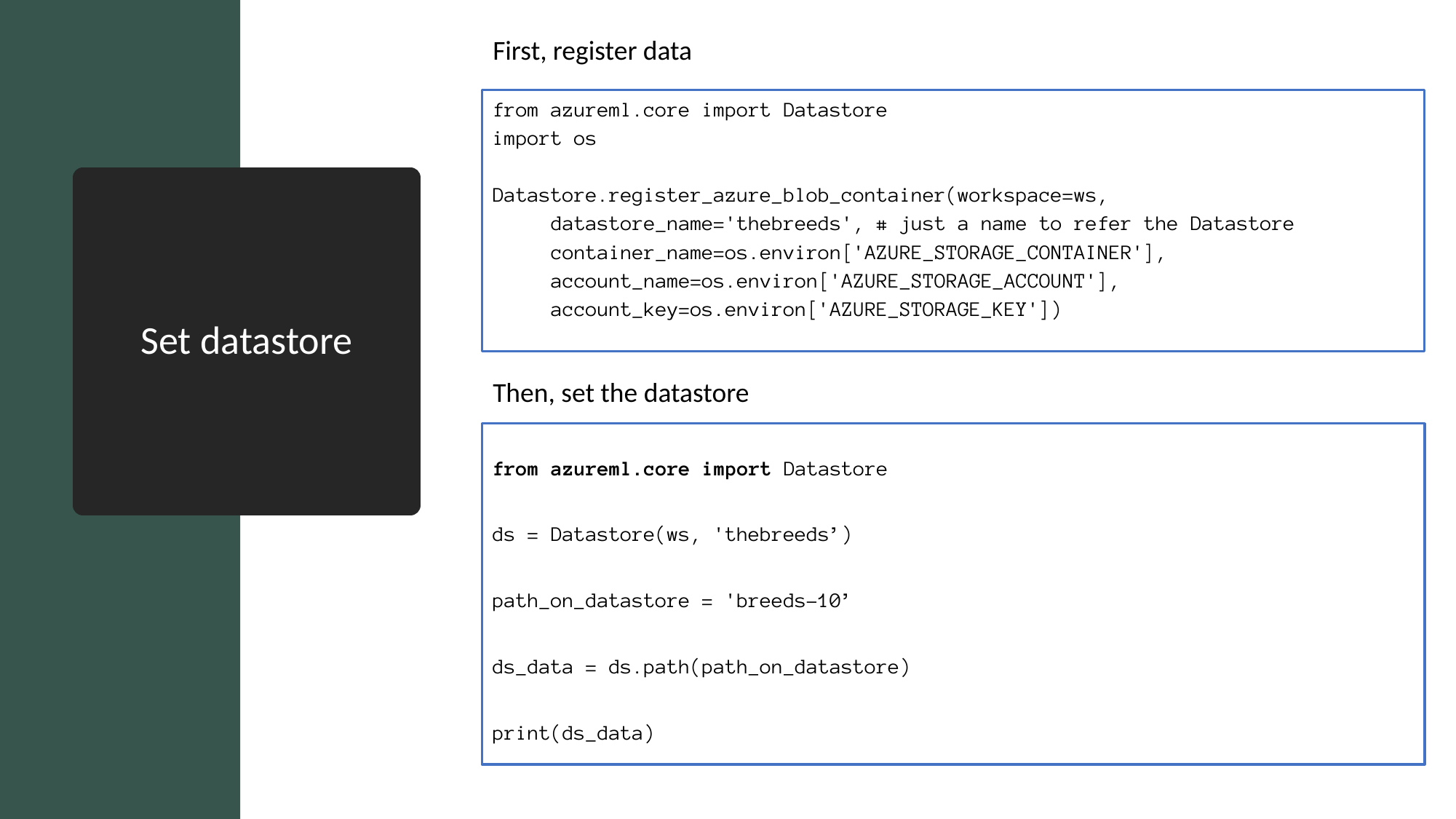

First, register data
from azureml.core import Datastore
import os

Datastore.register_azure_blob_container(workspace=ws,
     datastore_name='thebreeds', # just a name to refer the Datastore
     container_name=os.environ['AZURE_STORAGE_CONTAINER'],
     account_name=os.environ['AZURE_STORAGE_ACCOUNT'],
     account_key=os.environ['AZURE_STORAGE_KEY'])
# Set datastore
Then, set the datastore
from azureml.core import Datastore
ds = Datastore(ws, 'thebreeds’)
path_on_datastore = 'breeds-10’
ds_data = ds.path(path_on_datastore)
print(ds_data)